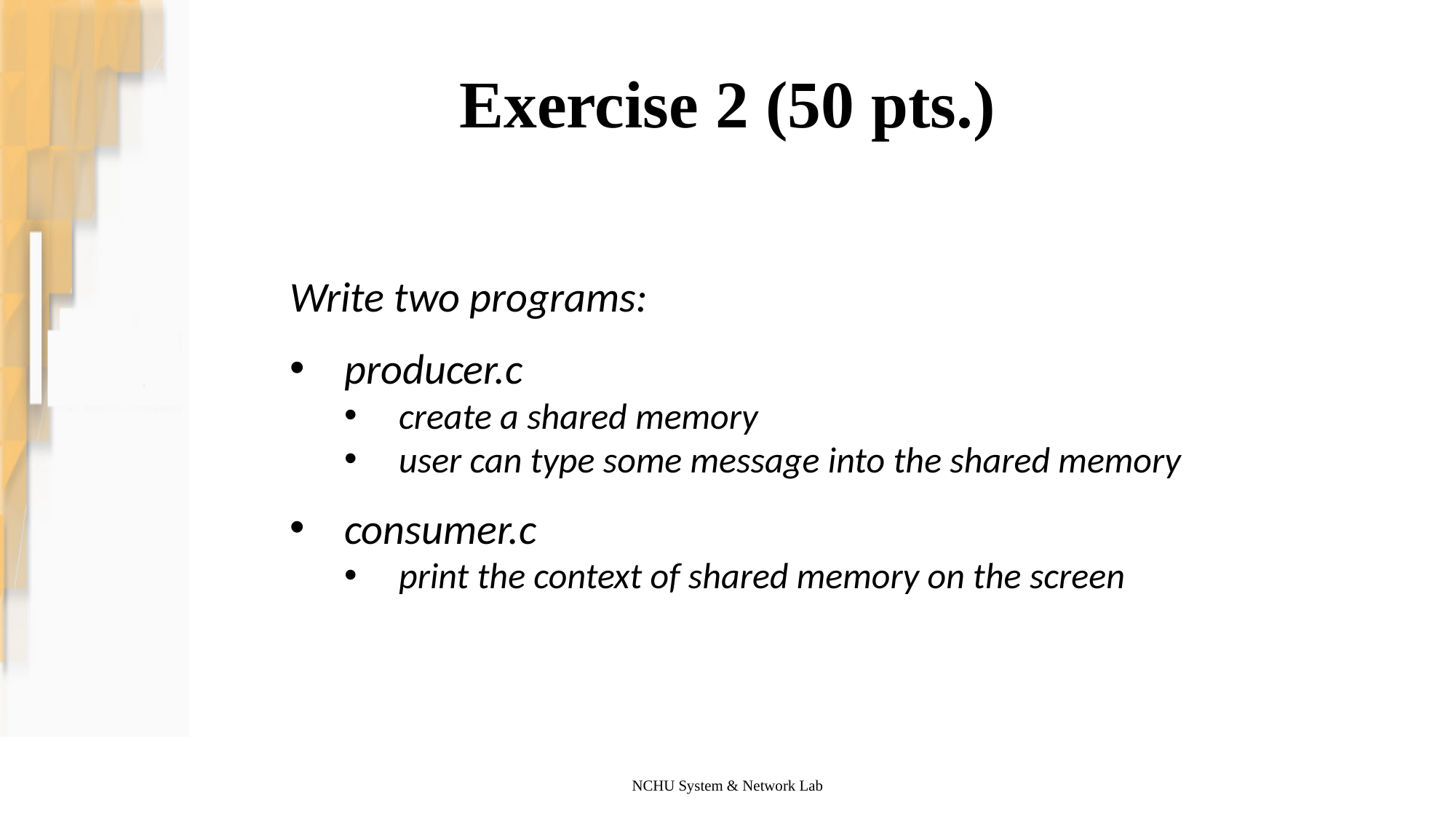

# Exercise 2 (50 pts.)
Write two programs:
producer.c
create a shared memory
user can type some message into the shared memory
consumer.c
print the context of shared memory on the screen
NCHU System & Network Lab